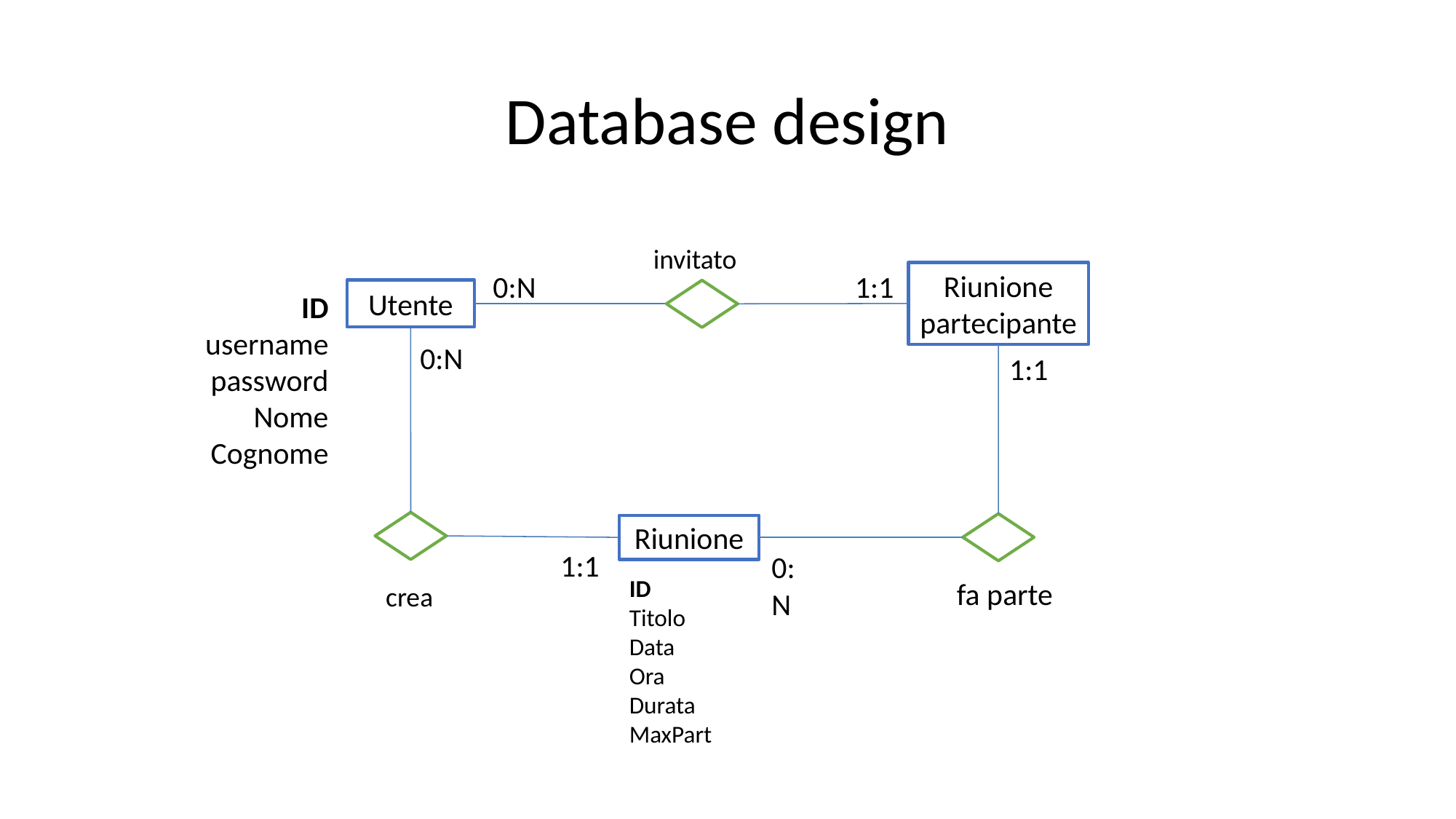

# Database design
invitato
0:N
1:1
Riunione
partecipante
Utente

ID
username
password
Nome
Cognome
0:N
1:1

Riunione
1:1
0:N
ID
Titolo
Data
Ora
Durata
MaxPart

fa parte
crea